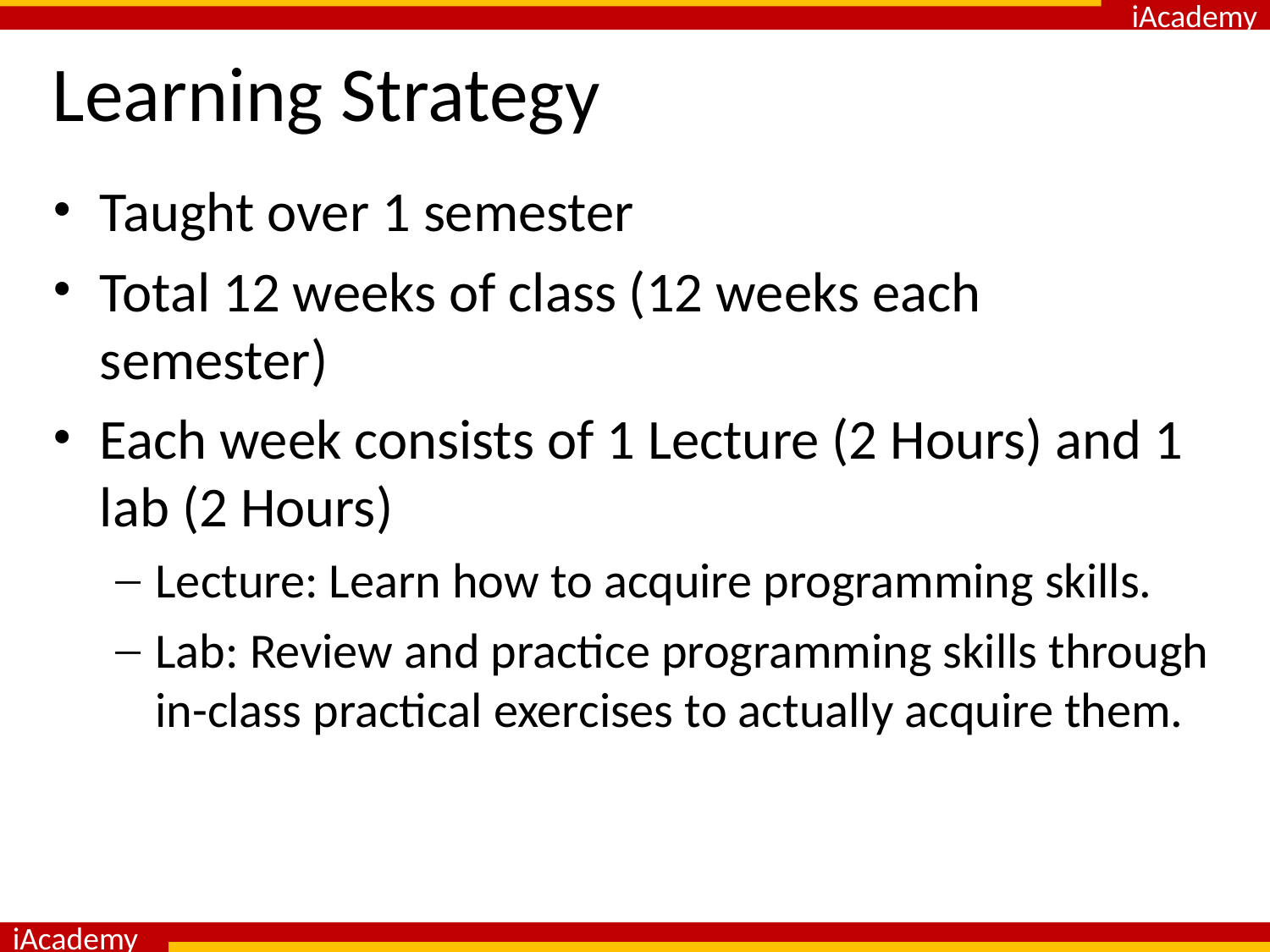

# Learning Strategy
Taught over 1 semester
Total 12 weeks of class (12 weeks each semester)
Each week consists of 1 Lecture (2 Hours) and 1 lab (2 Hours)
Lecture: Learn how to acquire programming skills.
Lab: Review and practice programming skills through in-class practical exercises to actually acquire them.